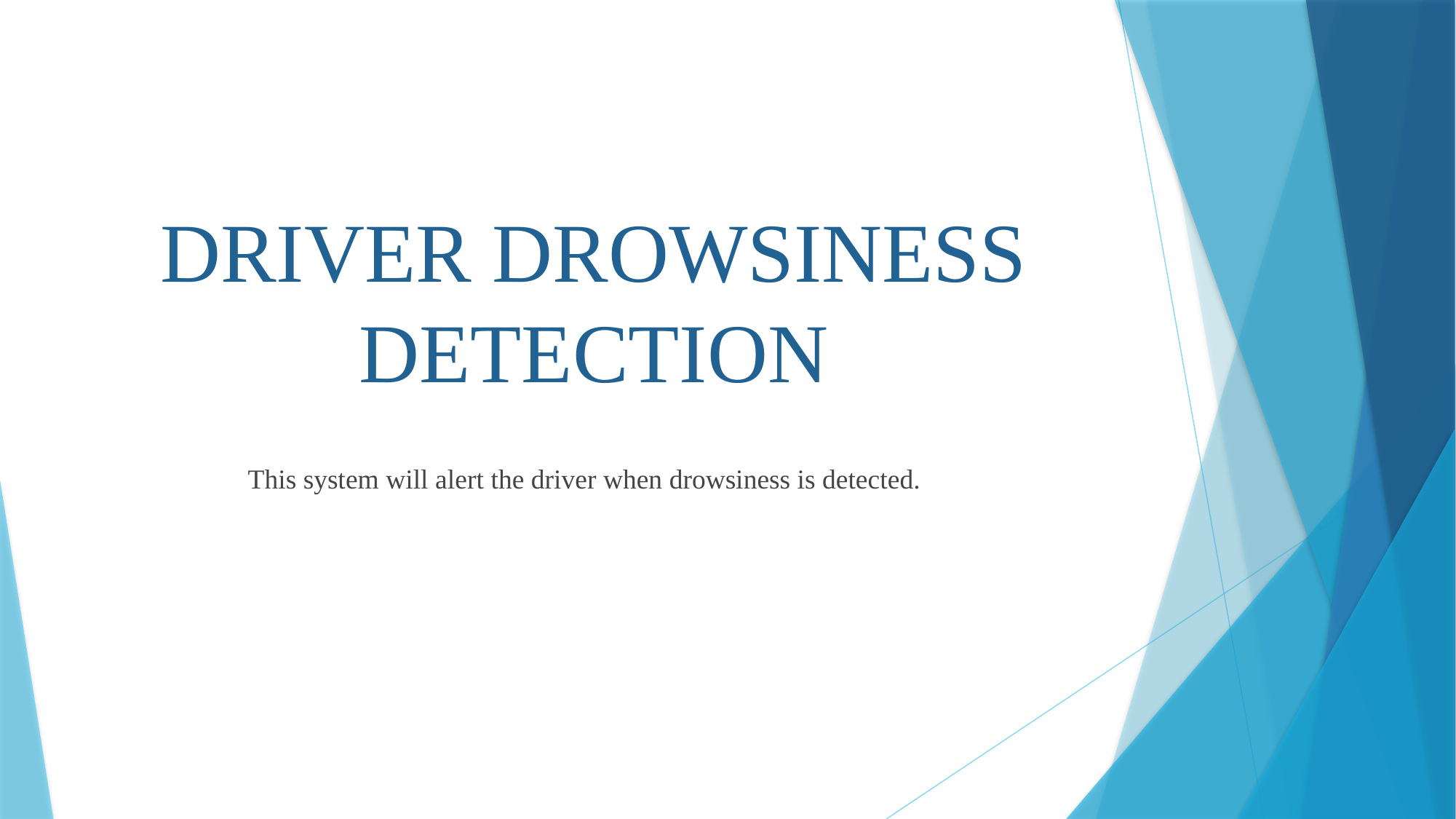

# DRIVER DROWSINESS DETECTION
                                 This system will alert the driver when drowsiness is detected.
Drowsiness detection is a safety technology that can prevent accidents that are caused by drivers who fell asleep while driving.